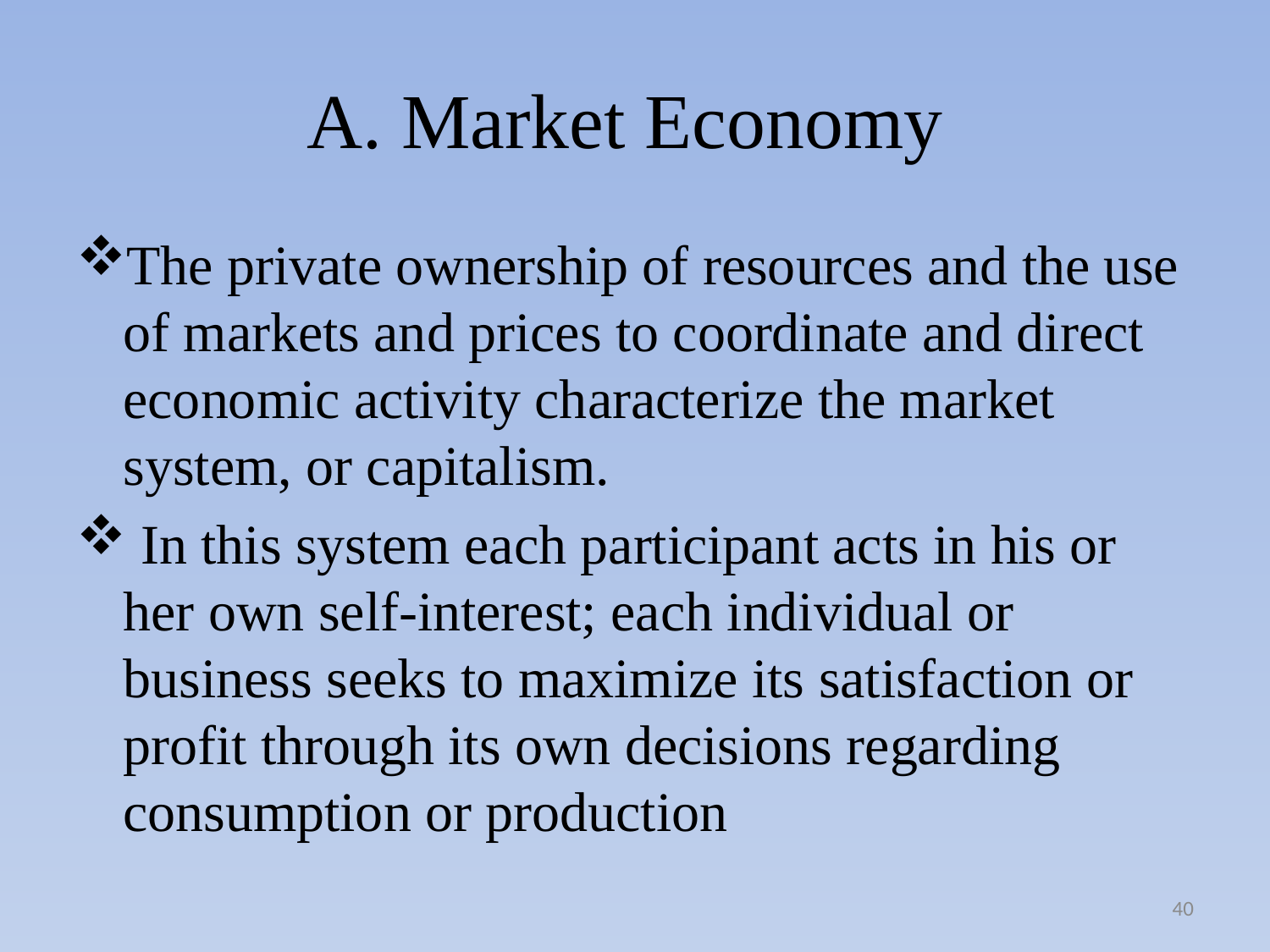

# A. Market Economy
The private ownership of resources and the use of markets and prices to coordinate and direct economic activity characterize the market system, or capitalism.
 In this system each participant acts in his or her own self-interest; each individual or business seeks to maximize its satisfaction or profit through its own decisions regarding consumption or production
40